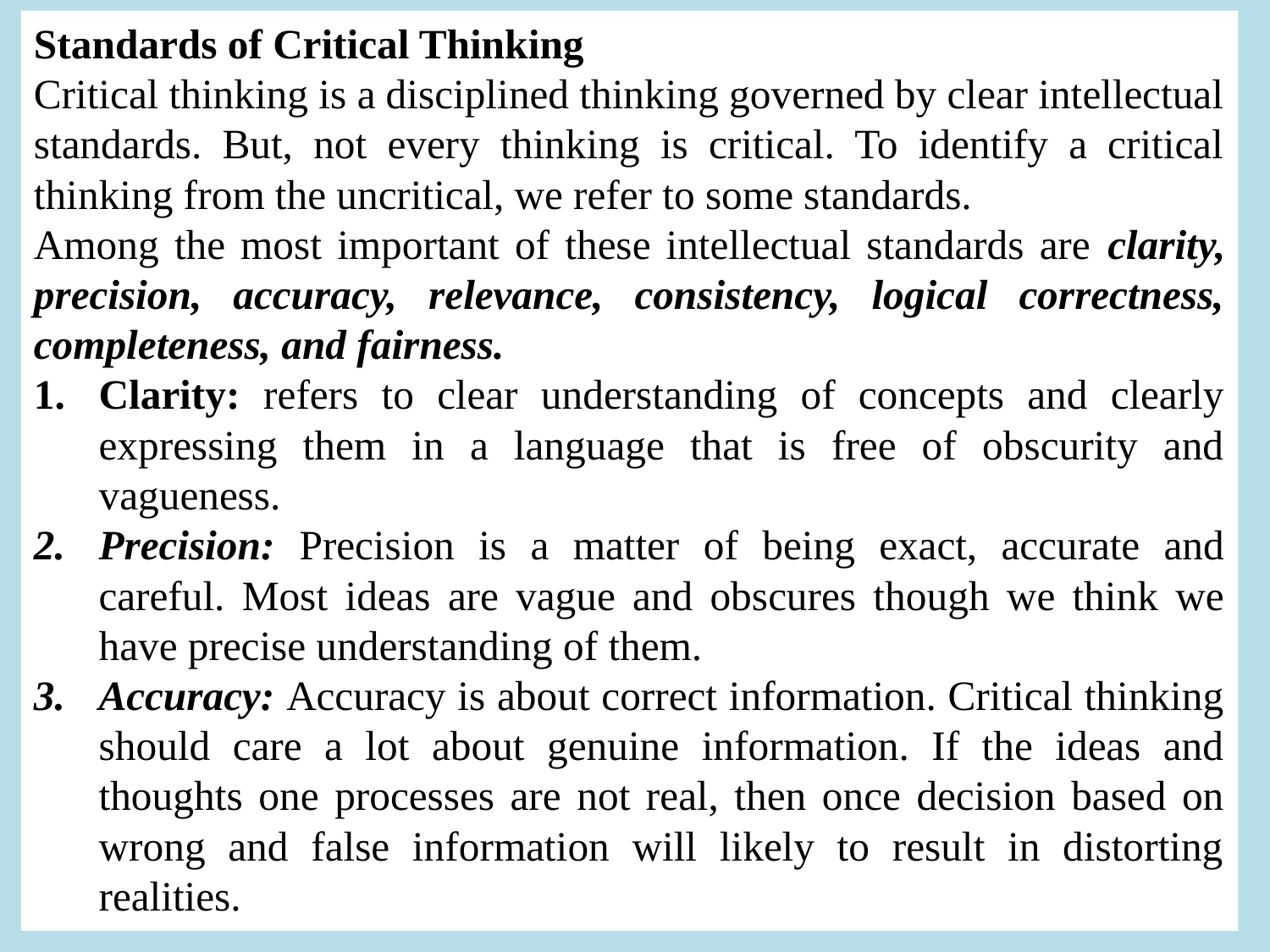

Standards of Critical Thinking
Critical thinking is a disciplined thinking governed by clear intellectual standards. But, not every thinking is critical. To identify a critical thinking from the uncritical, we refer to some standards.
Among the most important of these intellectual standards are clarity, precision, accuracy, relevance, consistency, logical correctness, completeness, and fairness.
Clarity: refers to clear understanding of concepts and clearly expressing them in a language that is free of obscurity and vagueness.
Precision: Precision is a matter of being exact, accurate and careful. Most ideas are vague and obscures though we think we have precise understanding of them.
Accuracy: Accuracy is about correct information. Critical thinking should care a lot about genuine information. If the ideas and thoughts one processes are not real, then once decision based on wrong and false information will likely to result in distorting realities.